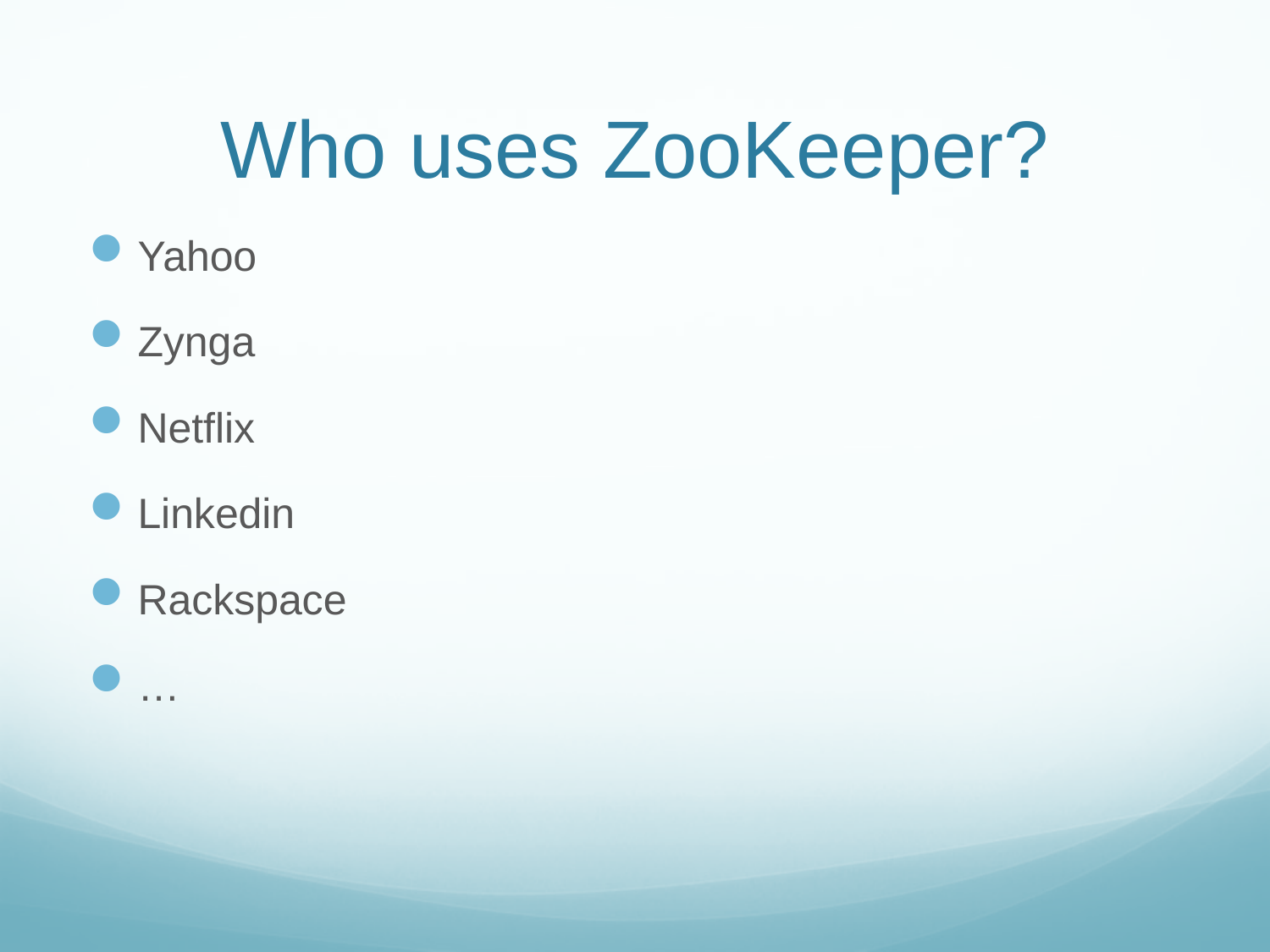

# Who uses ZooKeeper?
Yahoo
Zynga
Netflix
Linkedin
Rackspace
…